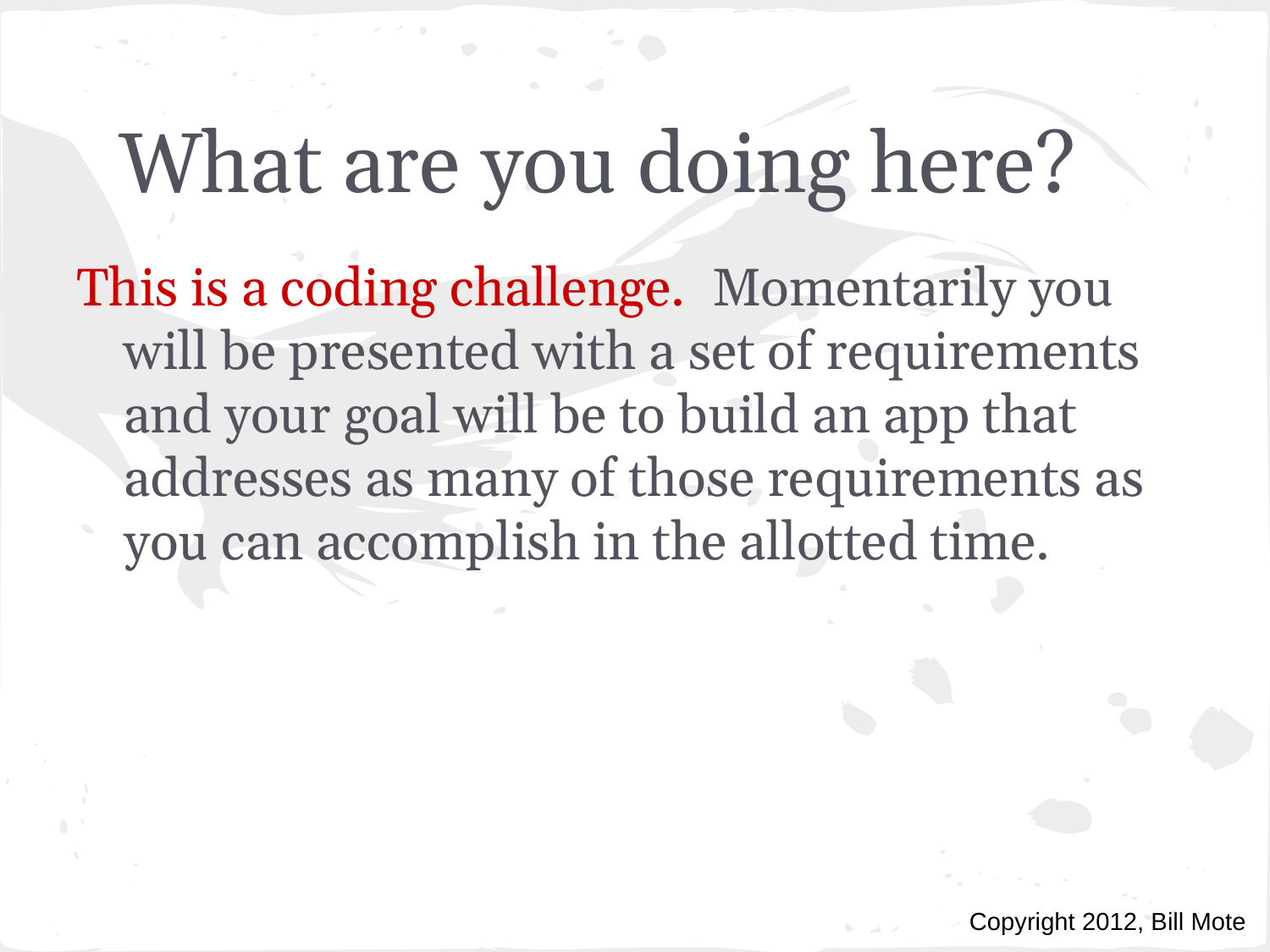

# What are you doing here?
This is a coding challenge.  Momentarily you will be presented with a set of requirements and your goal will be to build an app that addresses as many of those requirements as you can accomplish in the allotted time.
Copyright 2012, Bill Mote